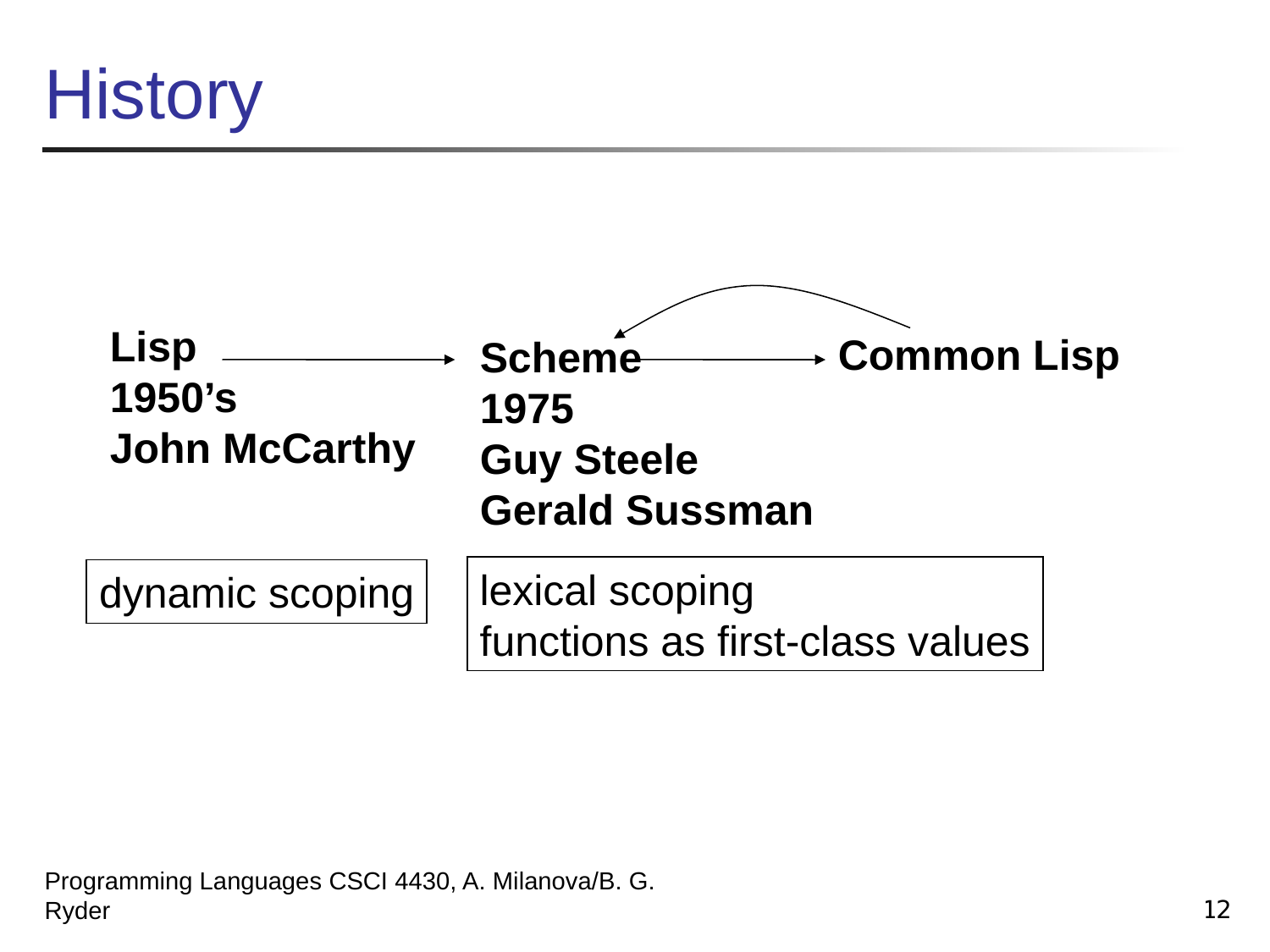

# History

Lisp
1950’s
John McCarthy
Common Lisp
Scheme
1975
Guy Steele
Gerald Sussman

lexical scoping
functions as first-class values
dynamic scoping
12
Programming Languages CSCI 4430, A. Milanova/B. G. Ryder